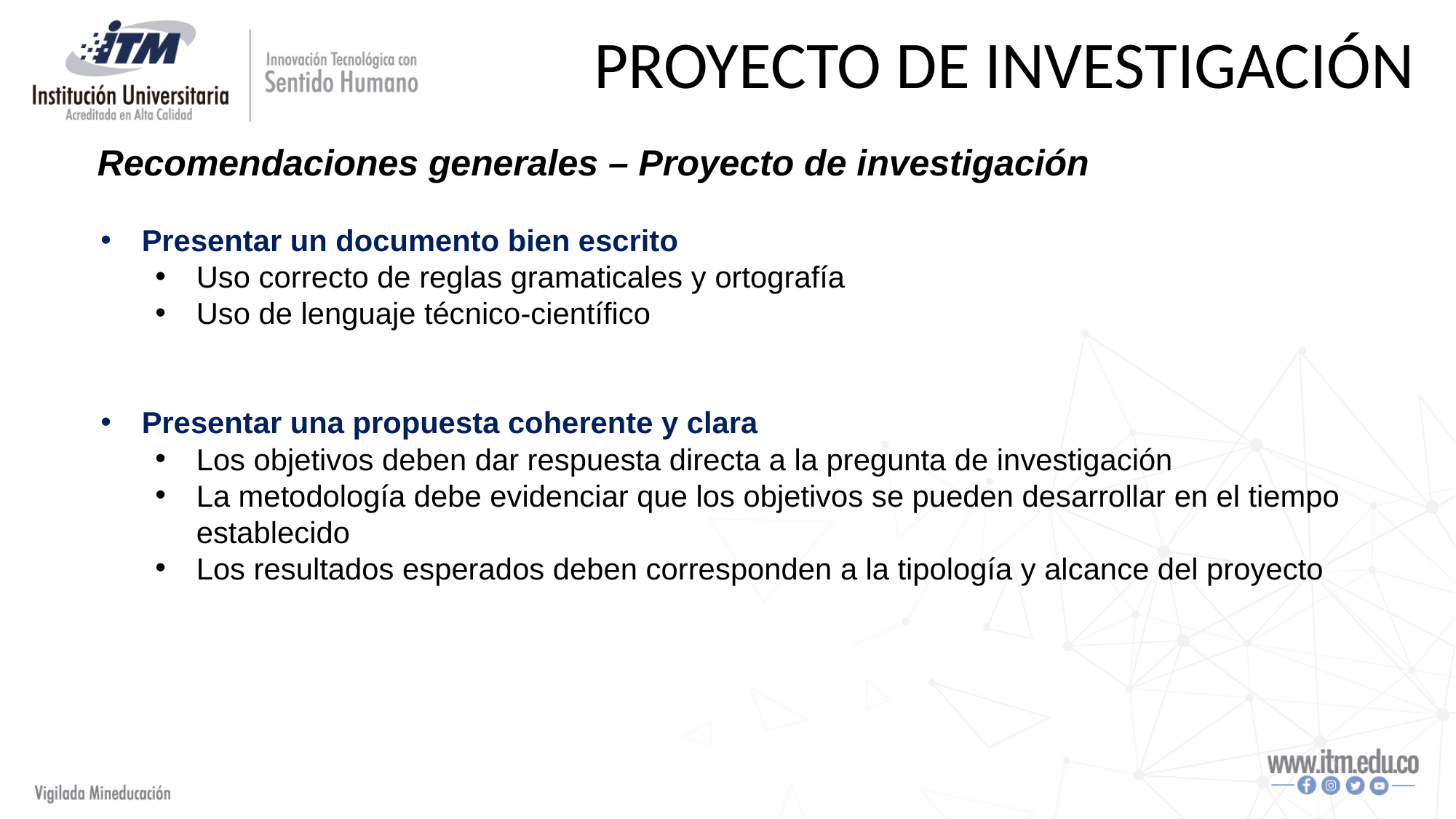

Proyecto de Investigación
Recomendaciones generales – Proyecto de investigación

Presentar un documento bien escrito
Uso correcto de reglas gramaticales y ortografía
Uso de lenguaje técnico-científico

Presentar una propuesta coherente y clara
Los objetivos deben dar respuesta directa a la pregunta de investigación
La metodología debe evidenciar que los objetivos se pueden desarrollar en el tiempo establecido
Los resultados esperados deben corresponden a la tipología y alcance del proyecto